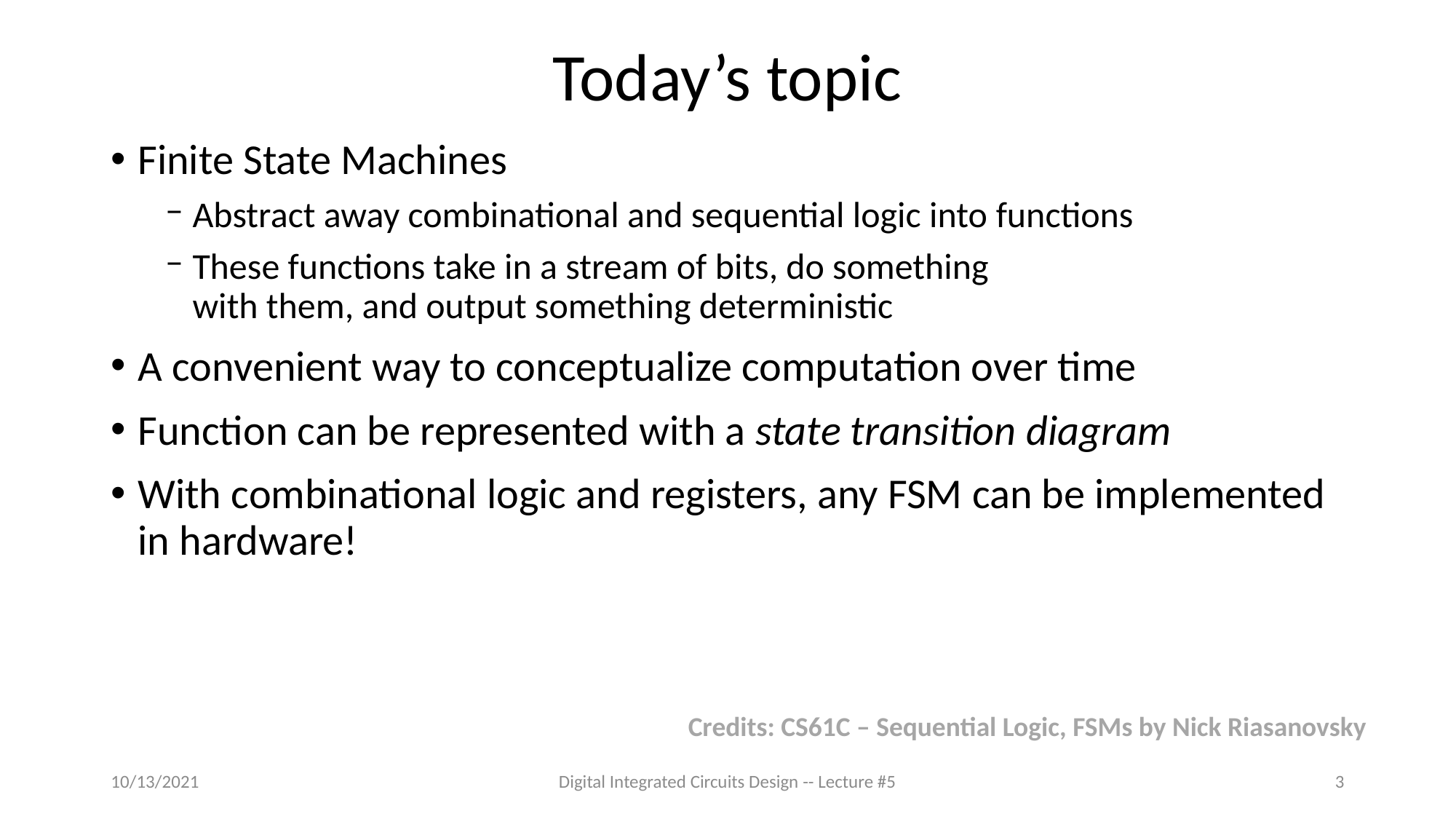

# Today’s topic
Finite State Machines
Abstract away combinational and sequential logic into functions
These functions take in a stream of bits, do something
with them, and output something deterministic
A convenient way to conceptualize computation over time
Function can be represented with a state transition diagram
With combinational logic and registers, any FSM can be implemented in hardware!
Credits: CS61C – Sequential Logic, FSMs by Nick Riasanovsky
10/13/2021
Digital Integrated Circuits Design -- Lecture #5
3